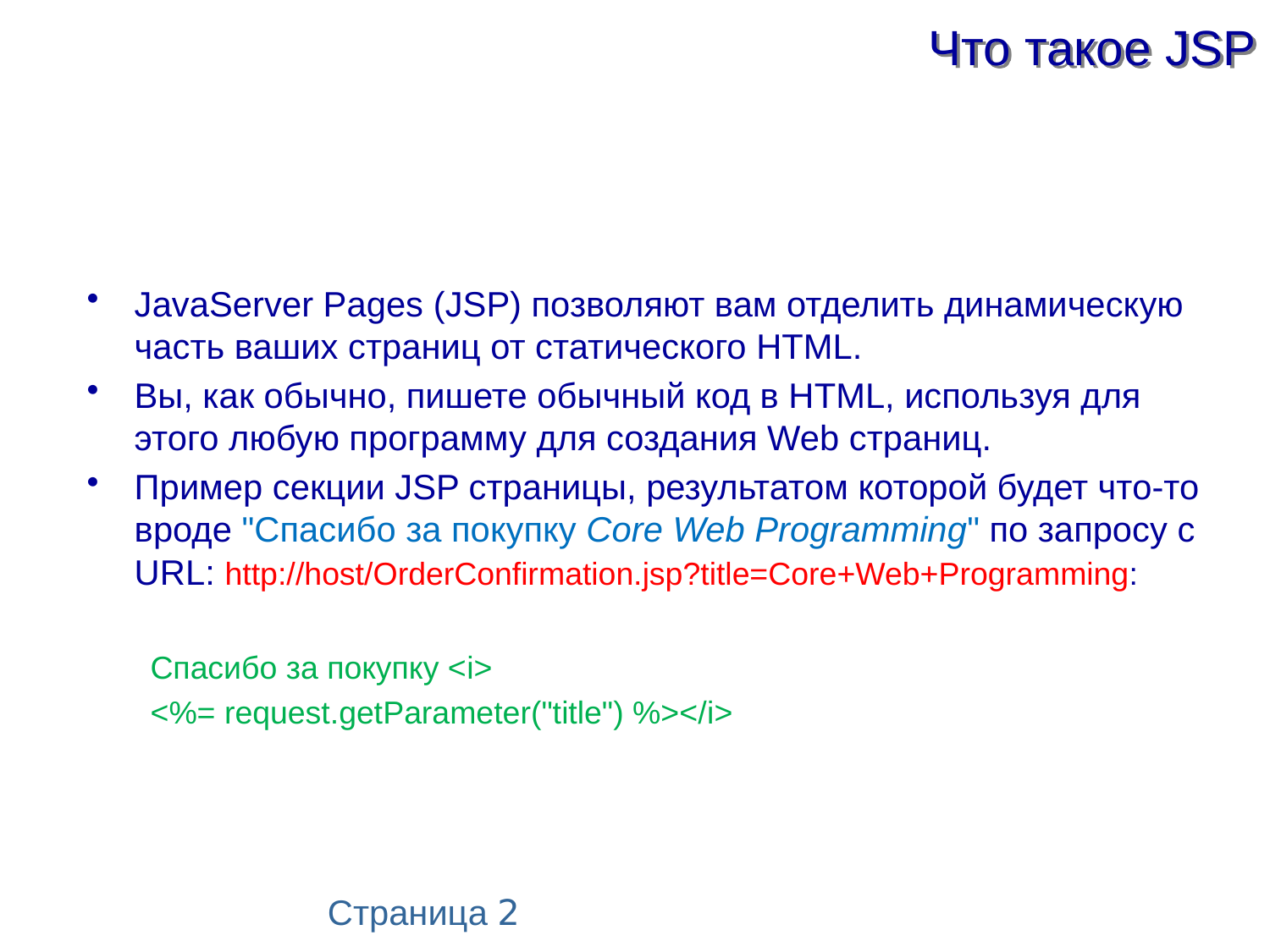

Что такое JSP
JavaServer Pages (JSP) позволяют вам отделить динамическую часть ваших страниц от статического HTML.
Вы, как обычно, пишете обычный код в HTML, используя для этого любую программу для создания Web страниц.
Пример секции JSP страницы, результатом которой будет что-то вроде "Спасибо за покупку Core Web Programming" по запросу с URL: http://host/OrderConfirmation.jsp?title=Core+Web+Programming:

Спасибо за покупку <i>
<%= request.getParameter("title") %></i>
Страница 2